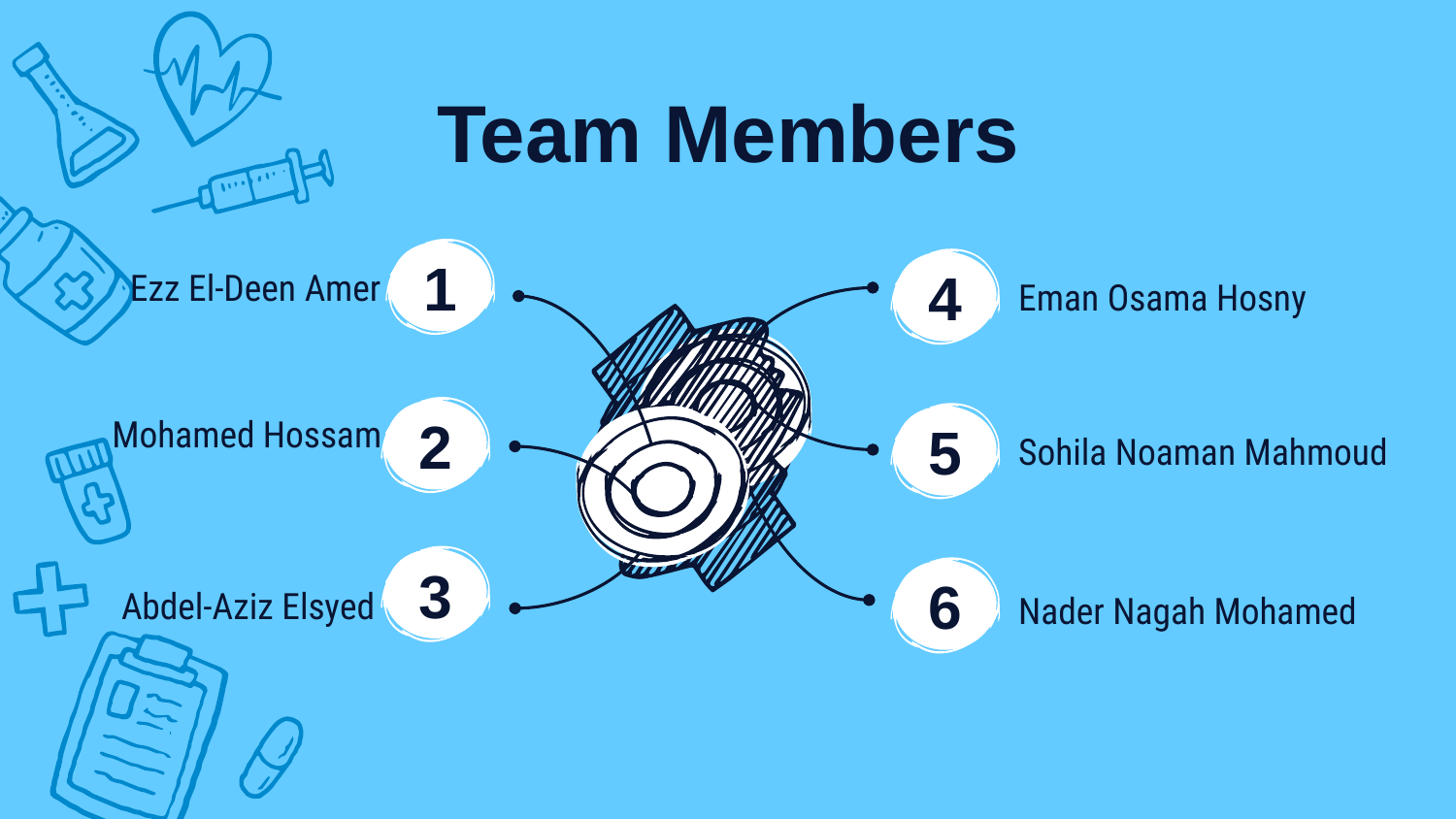

# Team Members
Ezz El-Deen Amer
Eman Osama Hosny

1
4

Mohamed Hossam
Sohila Noaman Mahmoud

2
5
Abdel-Aziz Elsyed
Nader Nagah Mohamed

3
6